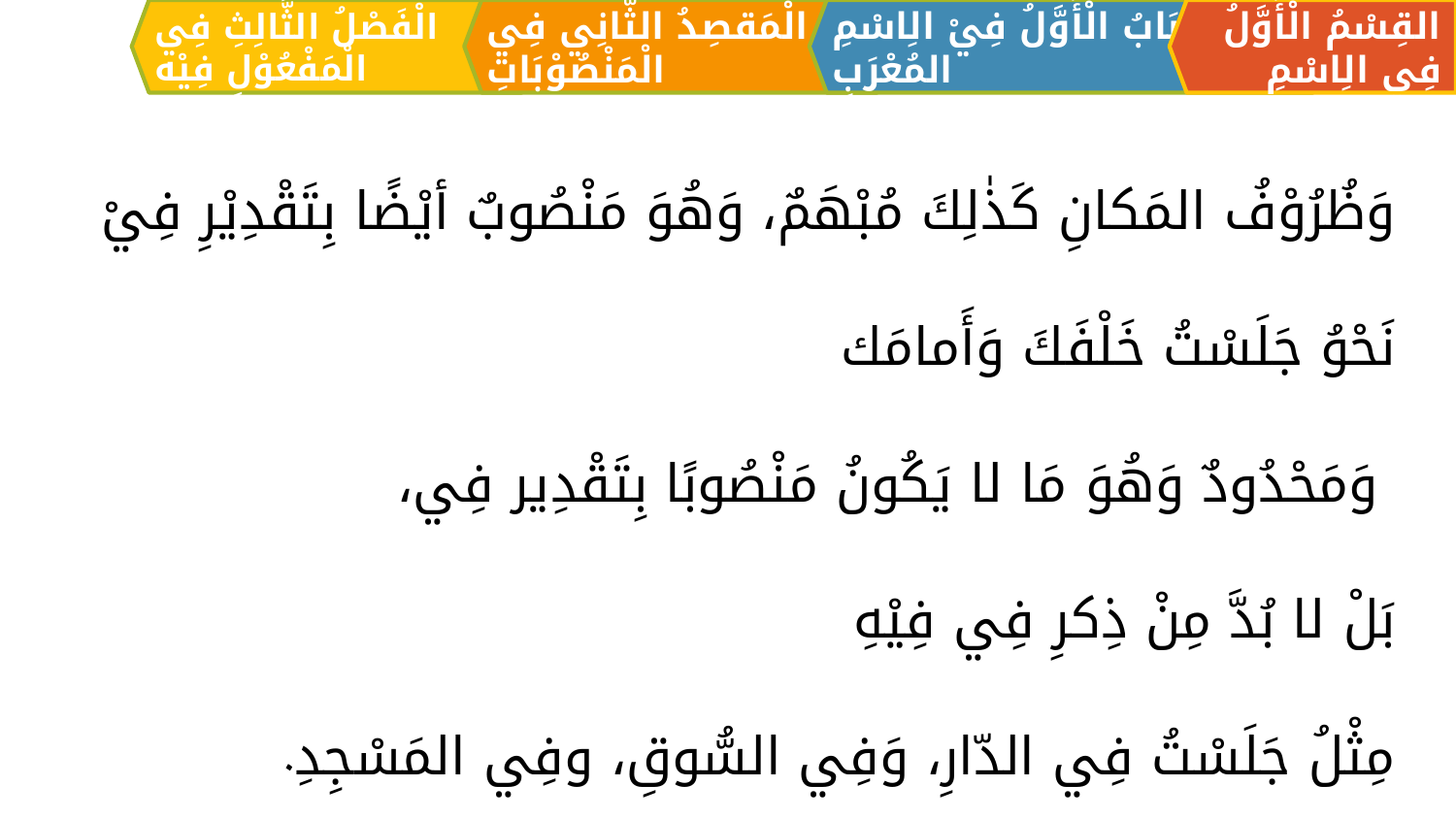

الْمَقصِدُ الثَّانِي فِي الْمَنْصُوْبَاتِ
القِسْمُ الْأَوَّلُ فِي الِاسْمِ
اَلبَابُ الْأَوَّلُ فِيْ الِاسْمِ المُعْرَبِ
الْفَصْلُ الثَّالِثِ فِي الْمَفْعُوْلِ فِيْه
وَظُرُوْفُ المَكانِ كَذٰلِكَ مُبْهَمٌ، وَهُوَ مَنْصُوبٌ أيْضًا بِتَقْدِيْرِ فِيْ
نَحْوُ جَلَسْتُ خَلْفَكَ وَأَمامَك
 وَمَحْدُودٌ وَهُوَ مَا لا يَكُونُ مَنْصُوبًا بِتَقْدِير فِي،
بَلْ لا بُدَّ مِنْ ذِكرِ فِي فِيْهِ
مِثْلُ جَلَسْتُ فِي الدّارِ، وَفِي السُّوقِ، وفِي المَسْجِدِ.